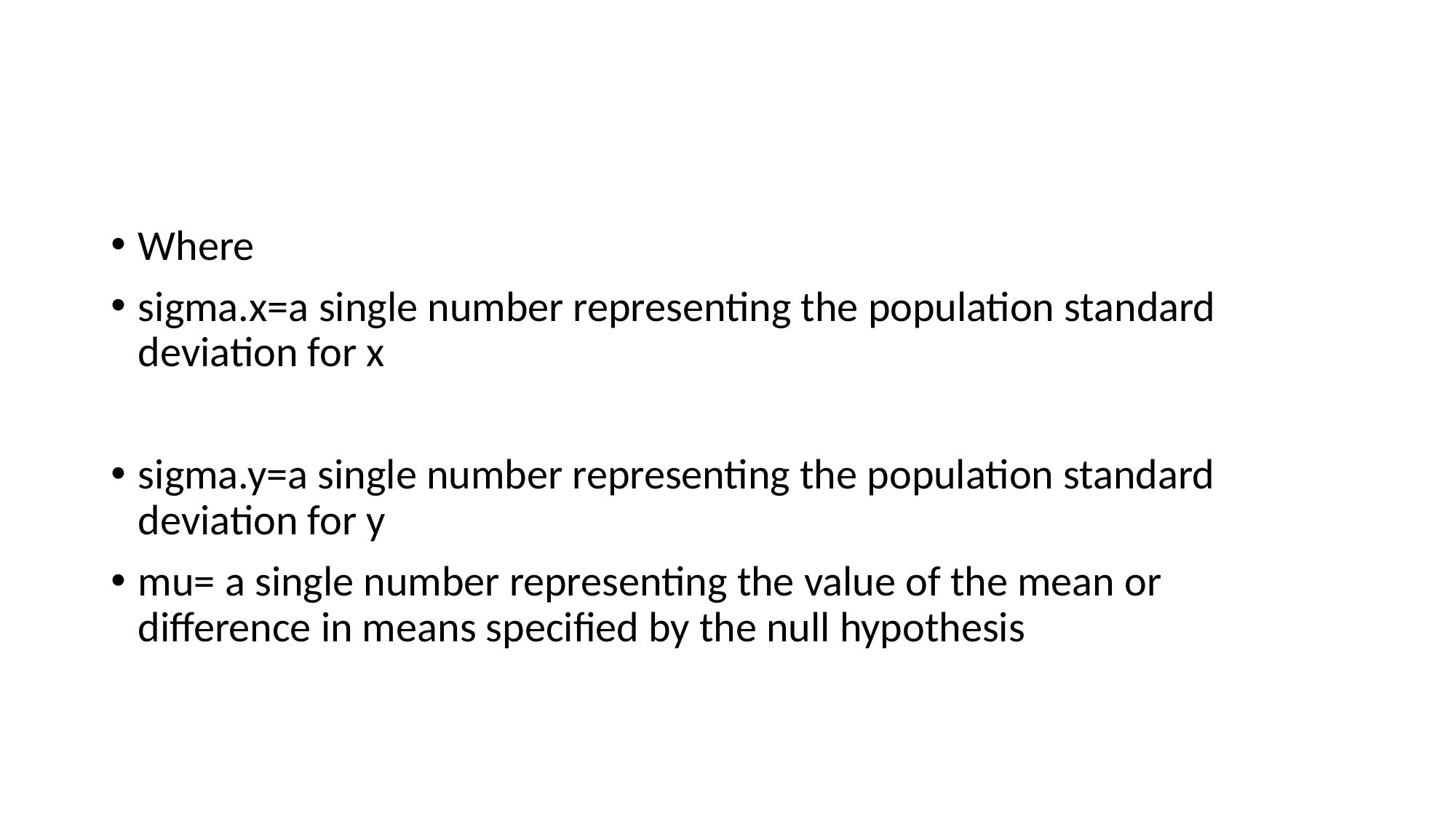

#
Where
sigma.x=a single number representing the population standard deviation for x

sigma.y=a single number representing the population standard deviation for y
mu= a single number representing the value of the mean or difference in means specified by the null hypothesis